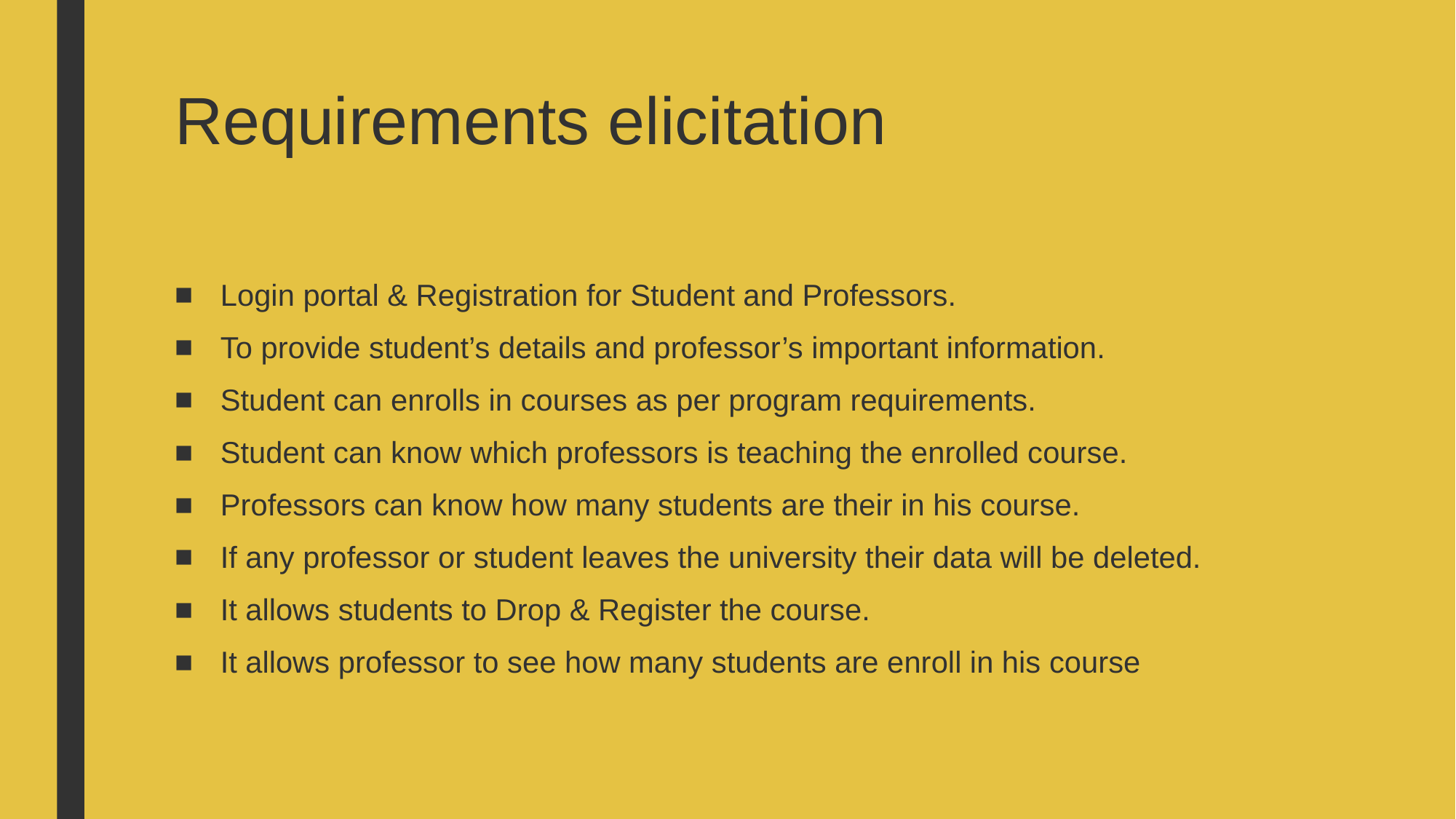

# Requirements elicitation
Login portal & Registration for Student and Professors.
To provide student’s details and professor’s important information.
Student can enrolls in courses as per program requirements.
Student can know which professors is teaching the enrolled course.
Professors can know how many students are their in his course.
If any professor or student leaves the university their data will be deleted.
It allows students to Drop & Register the course.
It allows professor to see how many students are enroll in his course